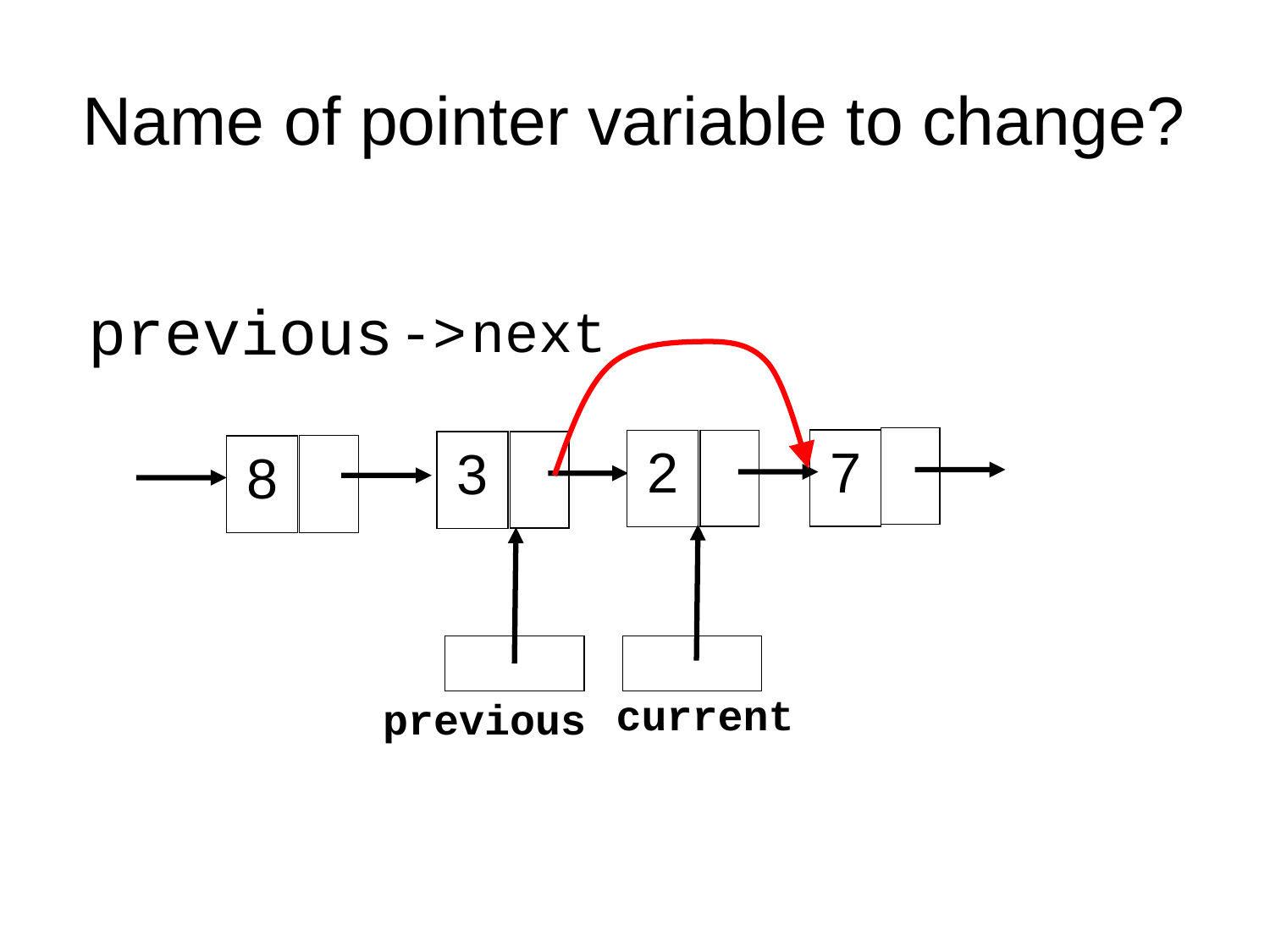

# Name of pointer variable to change?
previous
->
next

7

2

3

8

current
previous